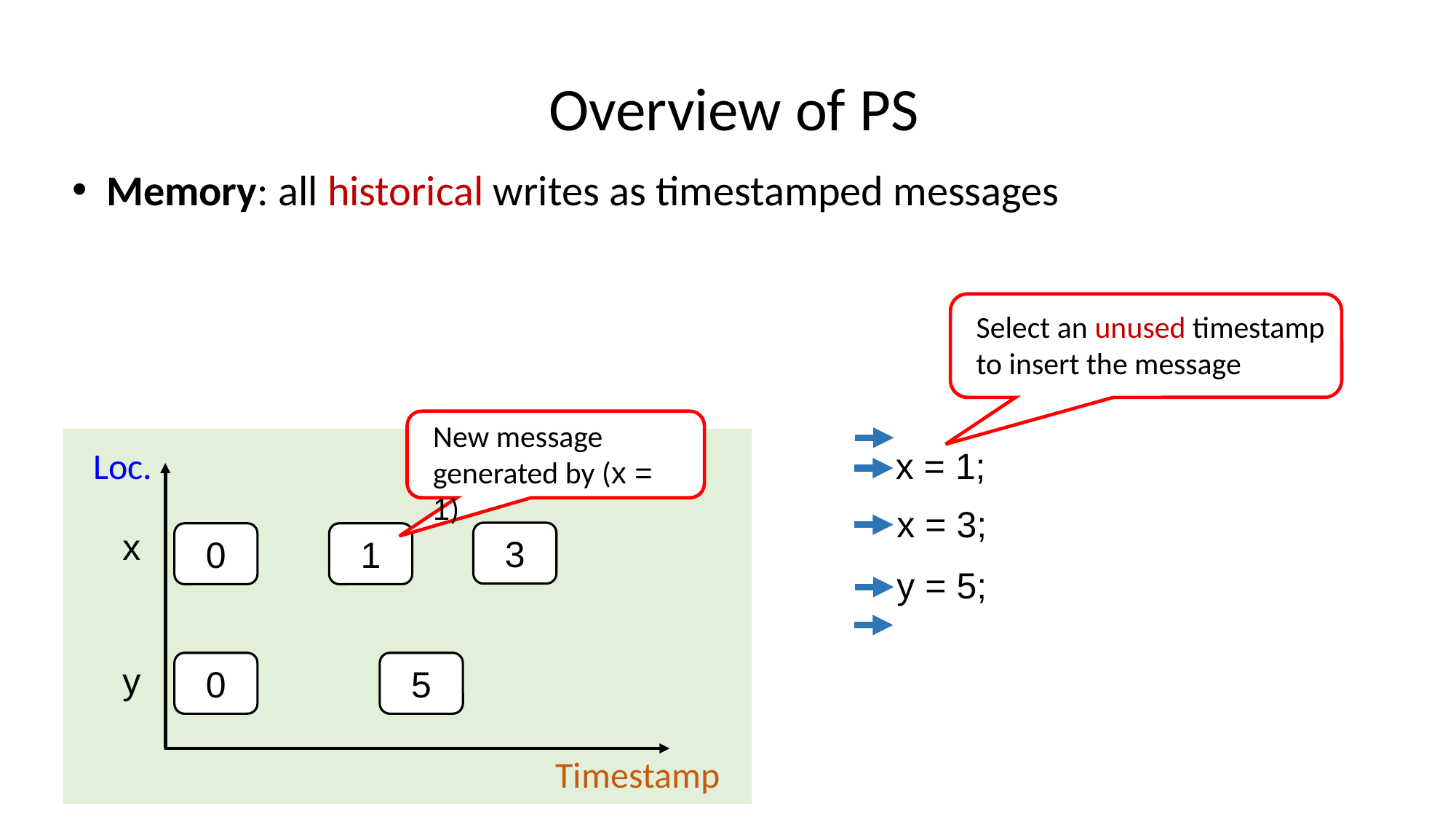

# Overview of PS
Memory: all historical writes as timestamped messages

Select an unused timestamp to insert the message

New message generated by (x = 1)

Loc.
x
0
y
0
Timestamp
x = 1;
x = 3;
y = 5;
3
1
5